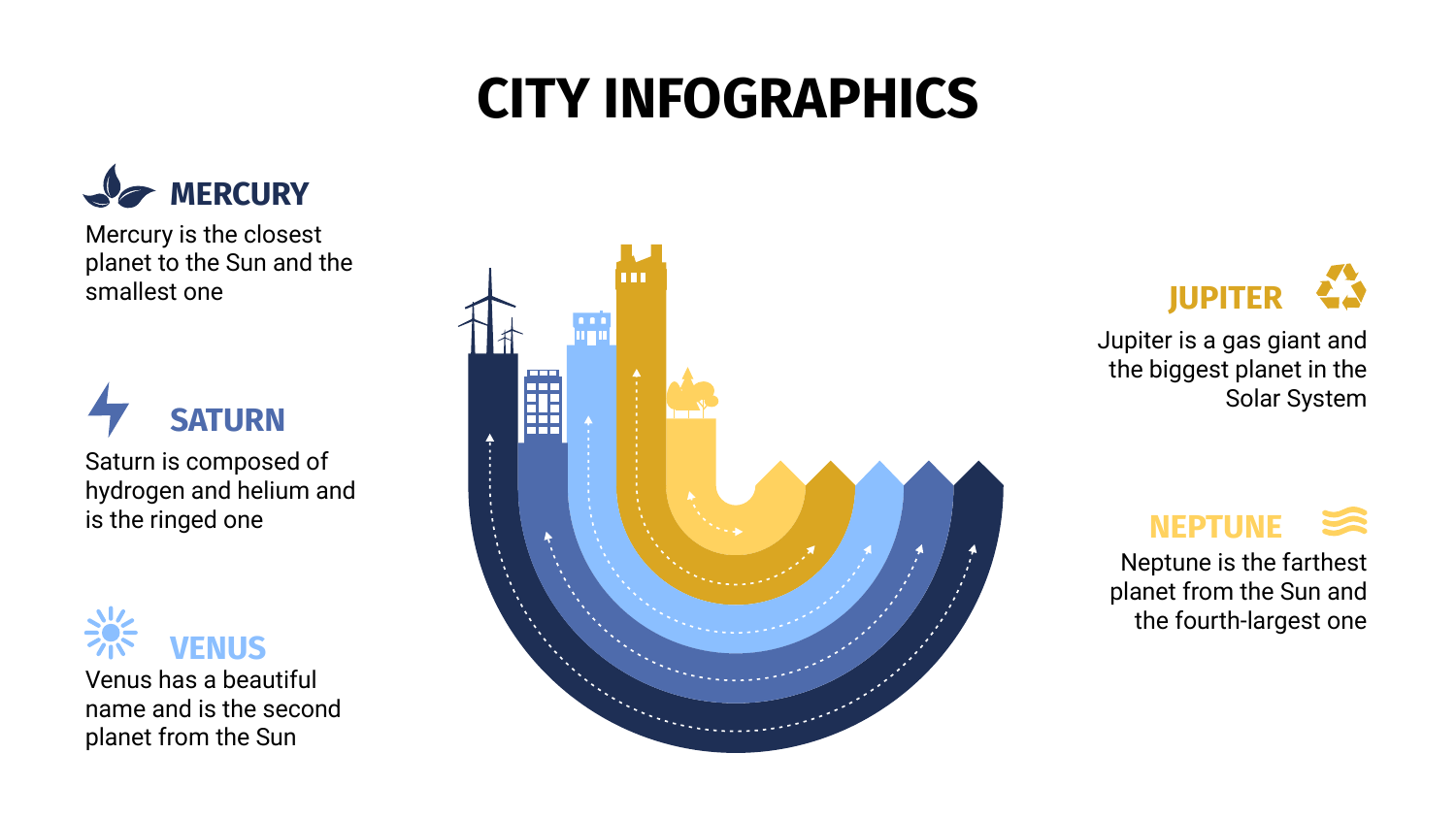

CITY INFOGRAPHICS
MERCURY

Mercury is the closest planet to the Sun and the smallest one

JUPITER

Jupiter is a gas giant and the biggest planet in the Solar System

SATURN

Saturn is composed of hydrogen and helium and is the ringed one

NEPTUNE

Neptune is the farthest planet from the Sun and the fourth-largest one

VENUS
Venus has a beautiful name and is the second planet from the Sun